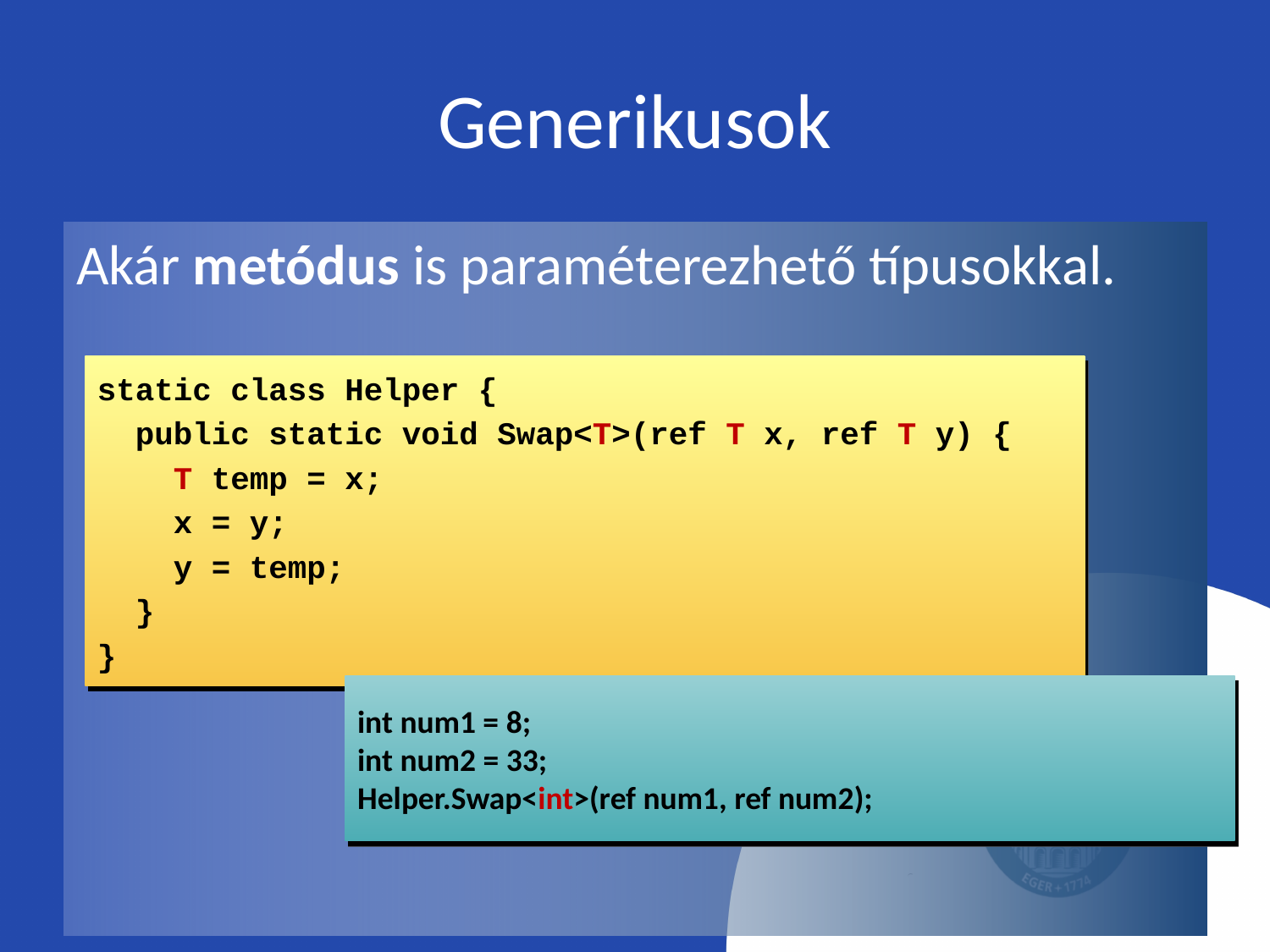

# Generikusok
Akár metódus is paraméterezhető típusokkal.
static class Helper {
  public static void Swap<T>(ref T x, ref T y) {
    T temp = x;
    x = y;
    y = temp;
  }
}
int num1 = 8;
int num2 = 33;
Helper.Swap<int>(ref num1, ref num2);